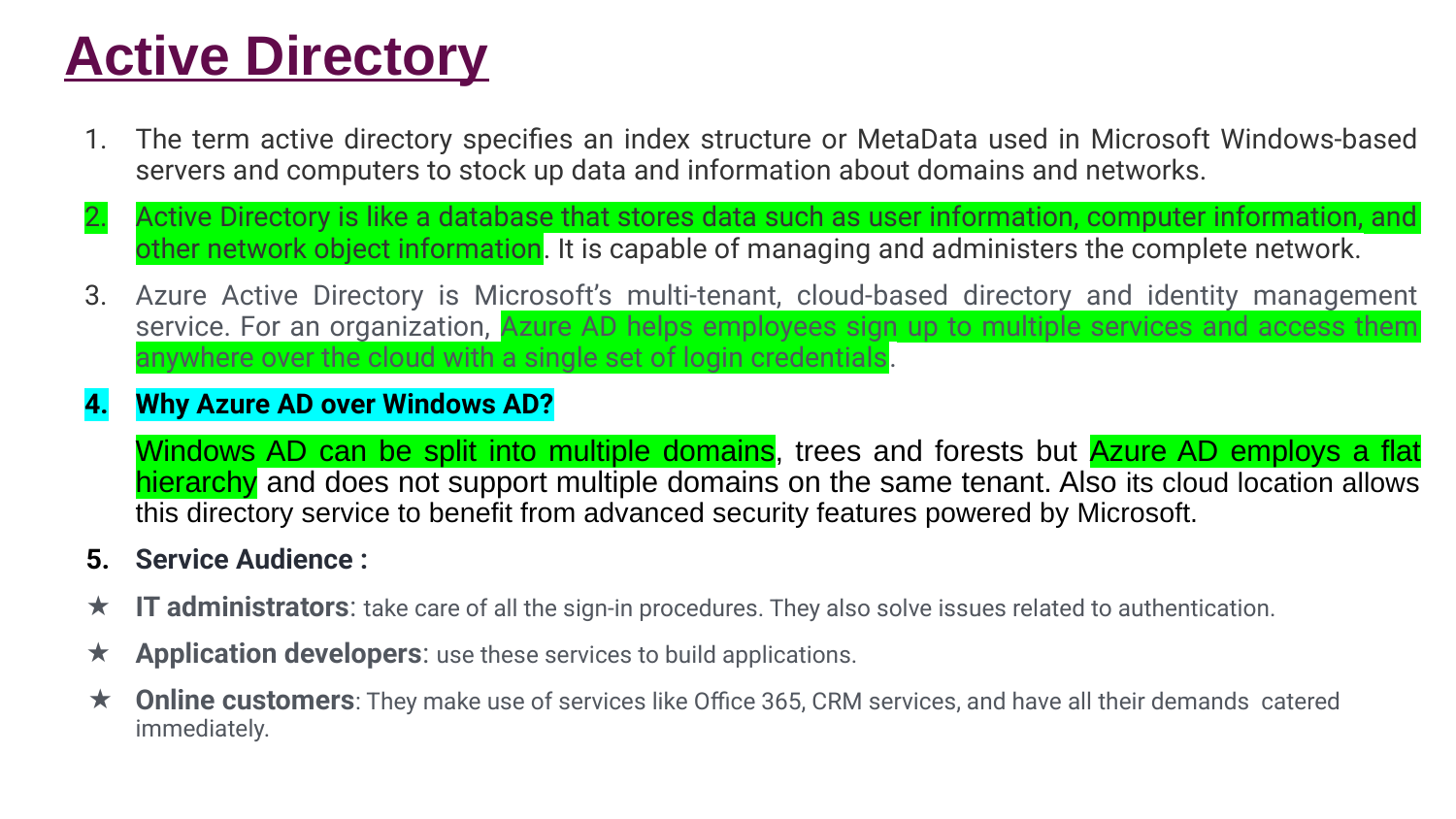

# Active Directory
The term active directory specifies an index structure or MetaData used in Microsoft Windows-based servers and computers to stock up data and information about domains and networks.
Active Directory is like a database that stores data such as user information, computer information, and other network object information. It is capable of managing and administers the complete network.
Azure Active Directory is Microsoft’s multi-tenant, cloud-based directory and identity management service. For an organization, Azure AD helps employees sign up to multiple services and access them anywhere over the cloud with a single set of login credentials.
Why Azure AD over Windows AD?
Windows AD can be split into multiple domains, trees and forests but Azure AD employs a flat hierarchy and does not support multiple domains on the same tenant. Also its cloud location allows this directory service to benefit from advanced security features powered by Microsoft.
Service Audience :
IT administrators: take care of all the sign-in procedures. They also solve issues related to authentication.
Application developers: use these services to build applications.
Online customers: They make use of services like Office 365, CRM services, and have all their demands  catered immediately.